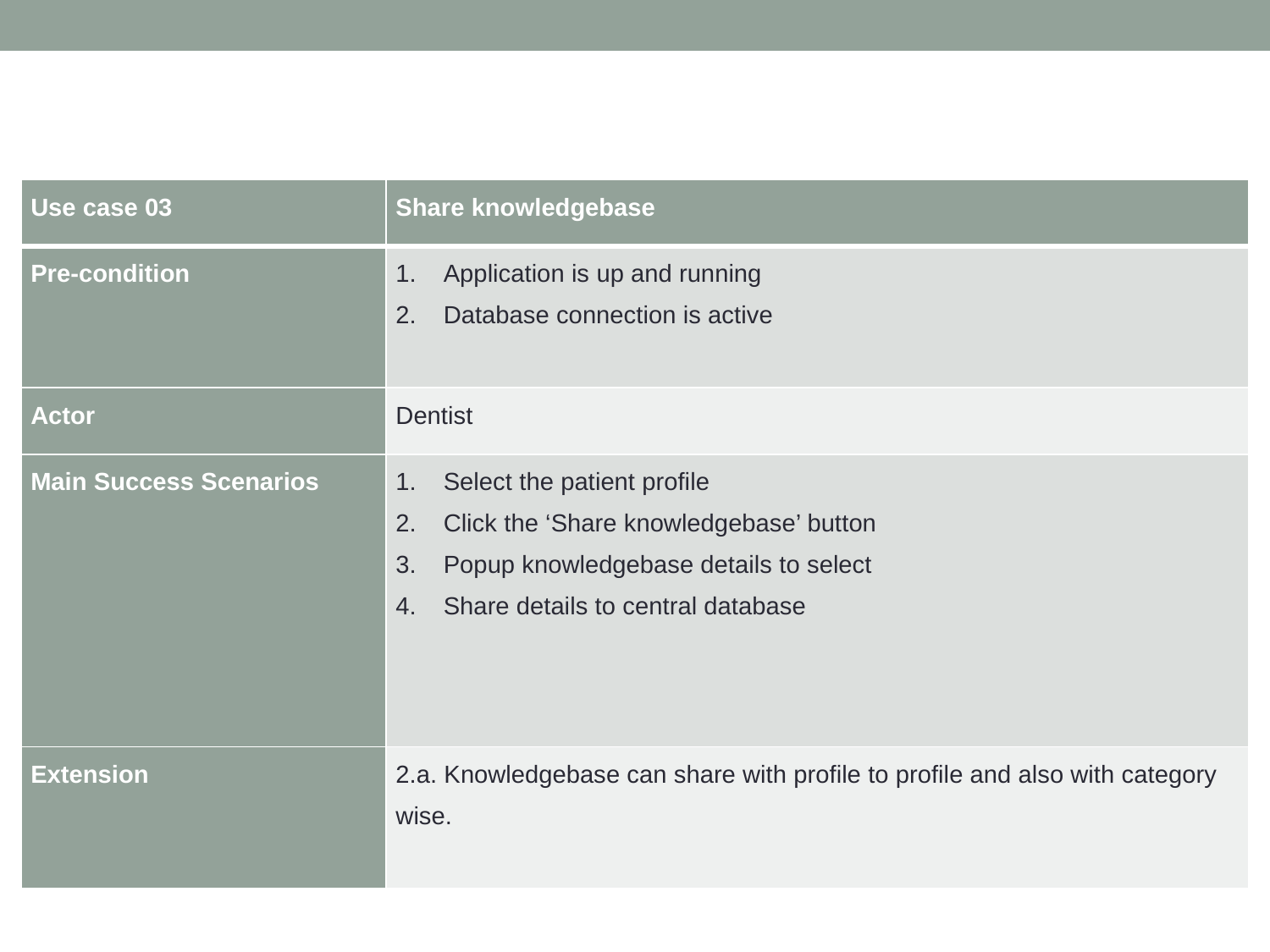

#
| Use case 03 | Share knowledgebase |
| --- | --- |
| Pre-condition | Application is up and running Database connection is active |
| Actor | Dentist |
| Main Success Scenarios | Select the patient profile Click the ‘Share knowledgebase’ button Popup knowledgebase details to select Share details to central database |
| Extension | 2.a. Knowledgebase can share with profile to profile and also with category wise. |